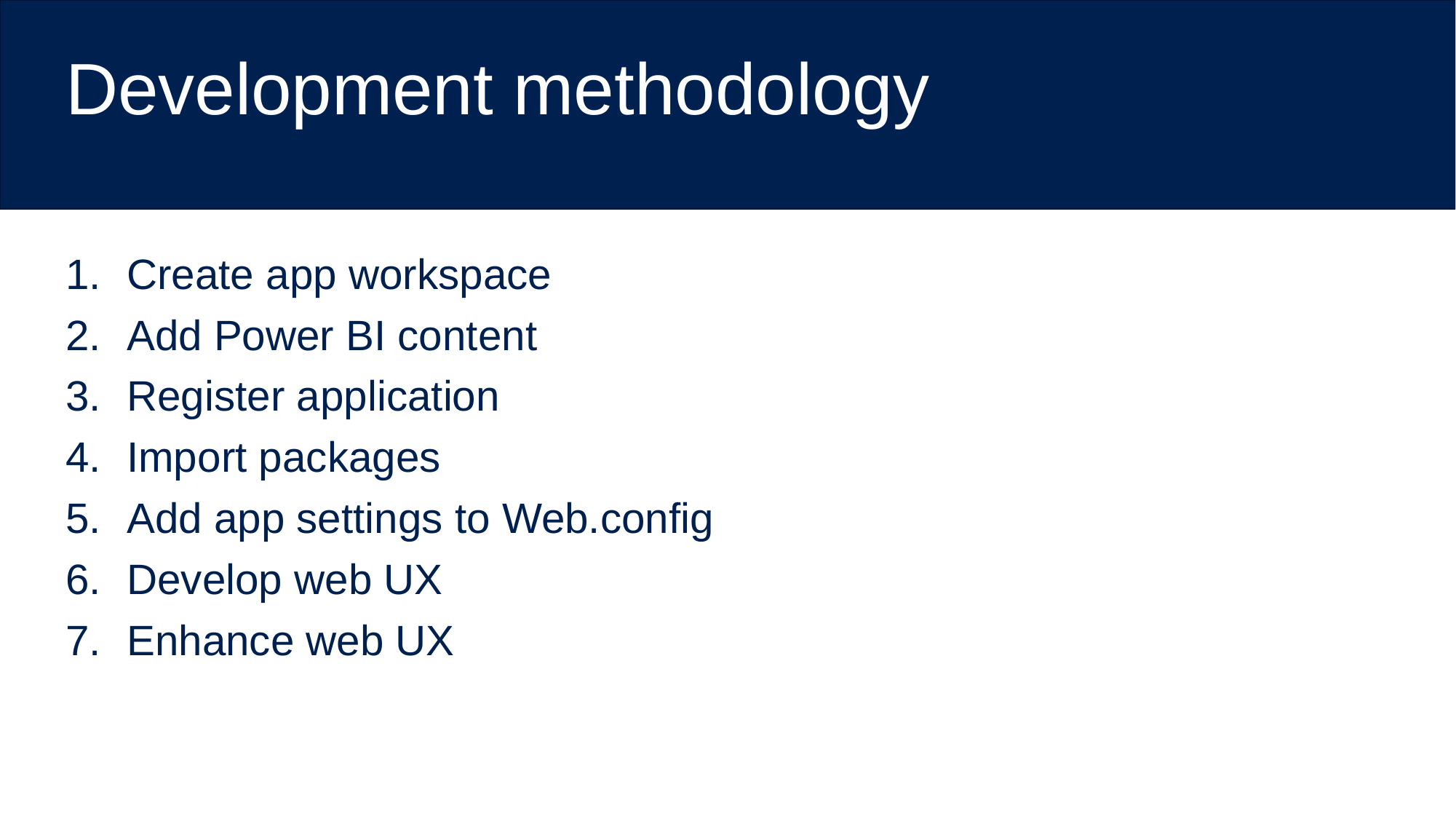

Development methodology

Create app workspace
Add Power BI content
Register application
Import packages
Add app settings to Web.config
Develop web UX
Enhance web UX